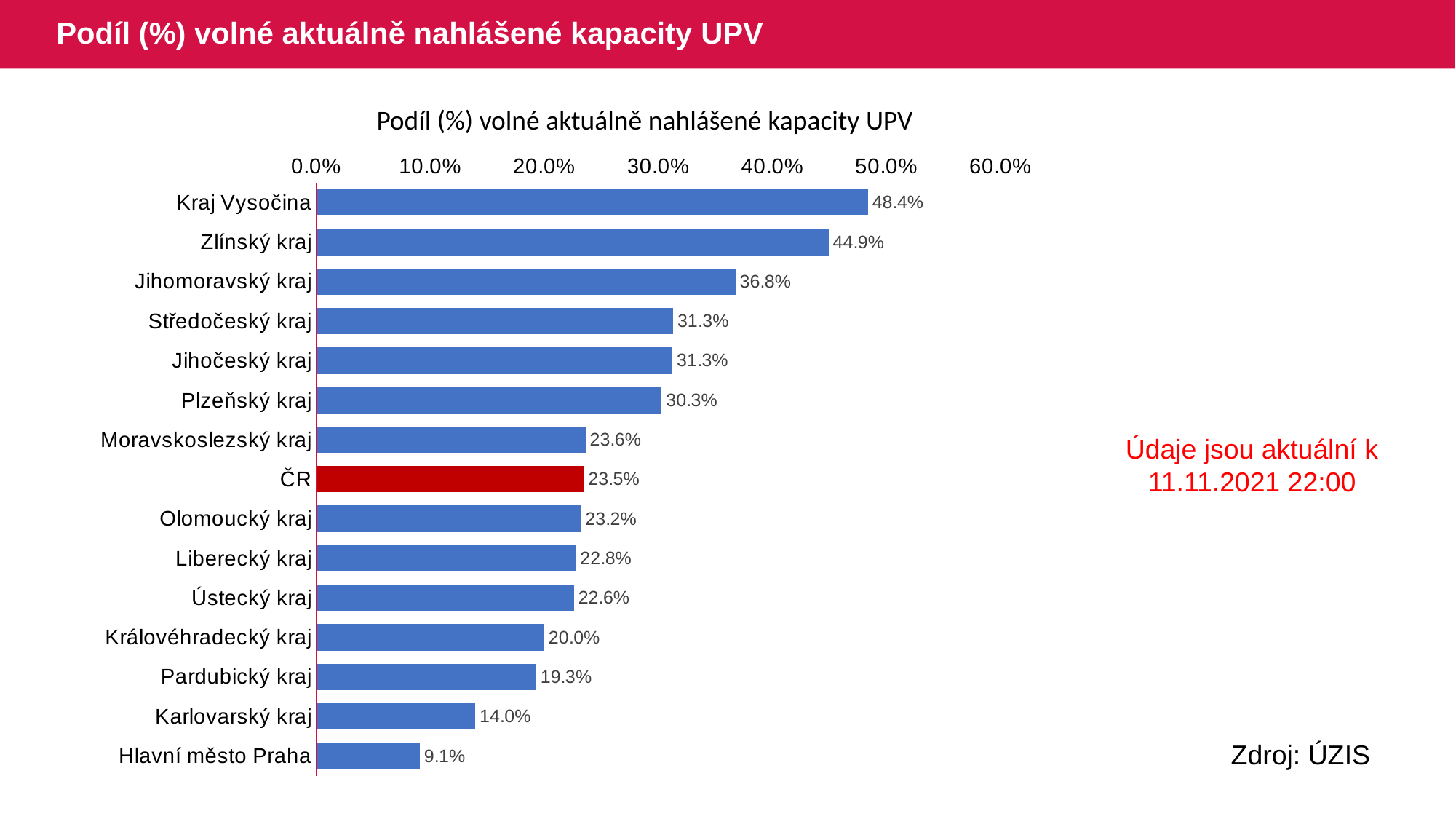

# Podíl (%) volné aktuálně nahlášené kapacity UPV
Podíl (%) volné aktuálně nahlášené kapacity UPV

### Chart

| Category | Series 1 |
|---|---|
| Kraj Vysočina | 0.483870967741 |
| Zlínský kraj | 0.449275362318 |
| Jihomoravský kraj | 0.367647058823 |
| Středočeský kraj | 0.31304347826 |
| Jihočeský kraj | 0.3125 |
| Plzeňský kraj | 0.30303030303 |
| Moravskoslezský kraj | 0.236245954692 |
| ČR | 0.234765234765 |
| Olomoucký kraj | 0.232258064516 |
| Liberecký kraj | 0.227848101265 |
| Ústecký kraj | 0.226086956521 |
| Královéhradecký kraj | 0.2 |
| Pardubický kraj | 0.19298245614 |
| Karlovarský kraj | 0.13953488372 |
| Hlavní město Praha | 0.090909090909 |
Údaje jsou aktuální k 11.11.2021 22:00
Zdroj: ÚZIS